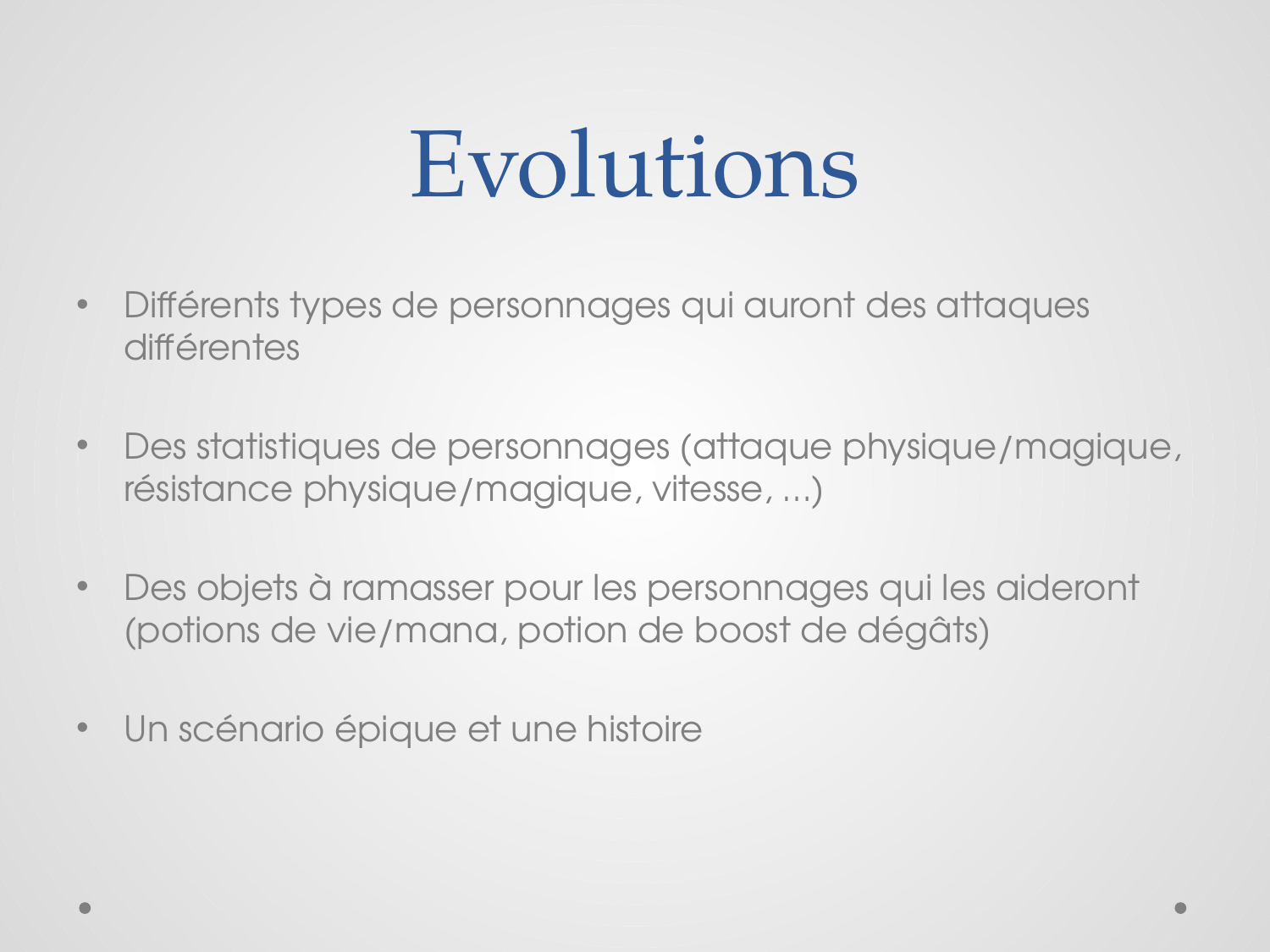

# Evolutions
Différents types de personnages qui auront des attaques différentes

Des statistiques de personnages (attaque physique/magique, résistance physique/magique, vitesse, …)

Des objets à ramasser pour les personnages qui les aideront (potions de vie/mana, potion de boost de dégâts)

Un scénario épique et une histoire